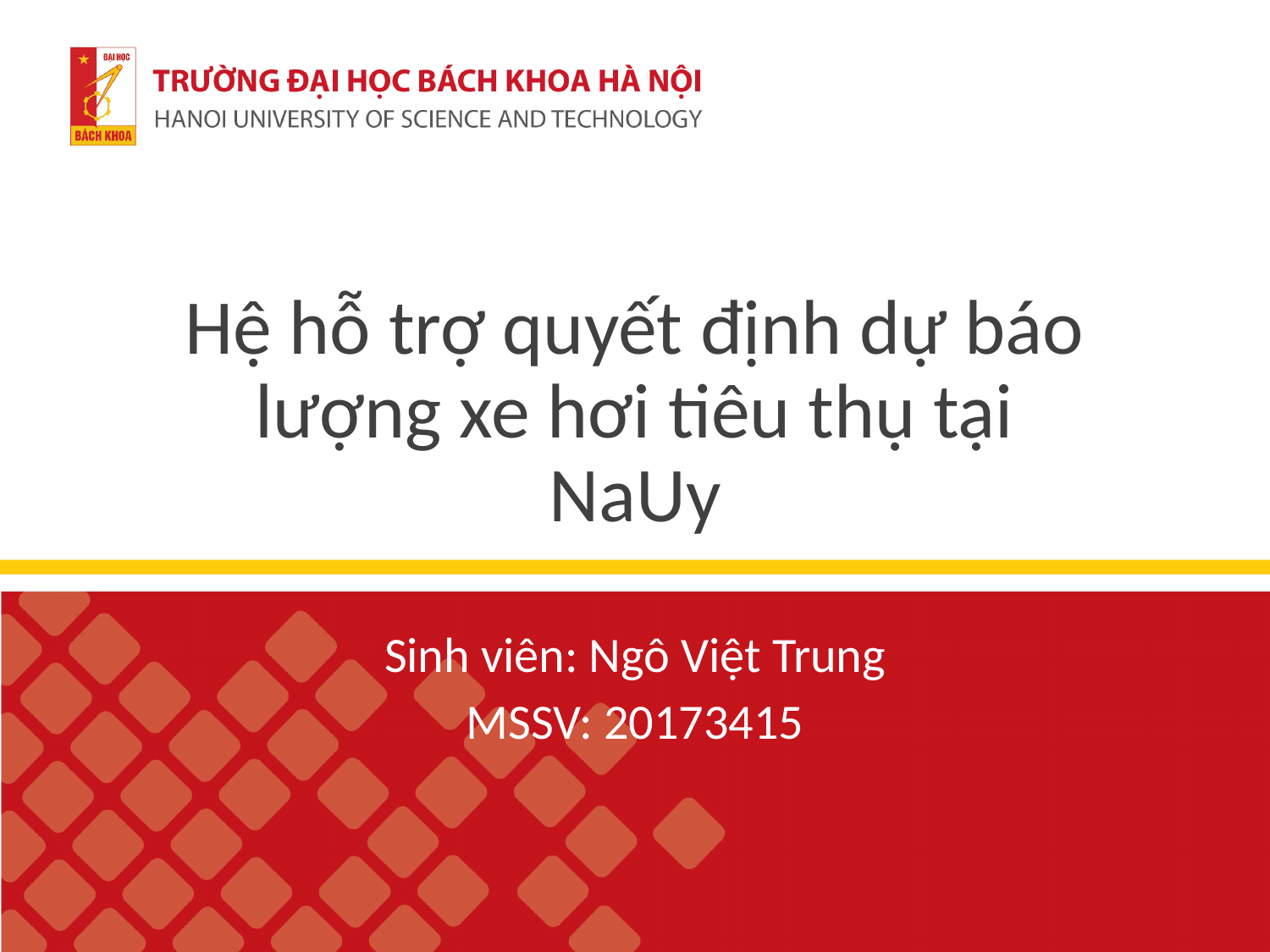

# Hệ hỗ trợ quyết định dự báo lượng xe hơi tiêu thụ tại NaUy
Sinh viên: Ngô Việt Trung
MSSV: 20173415